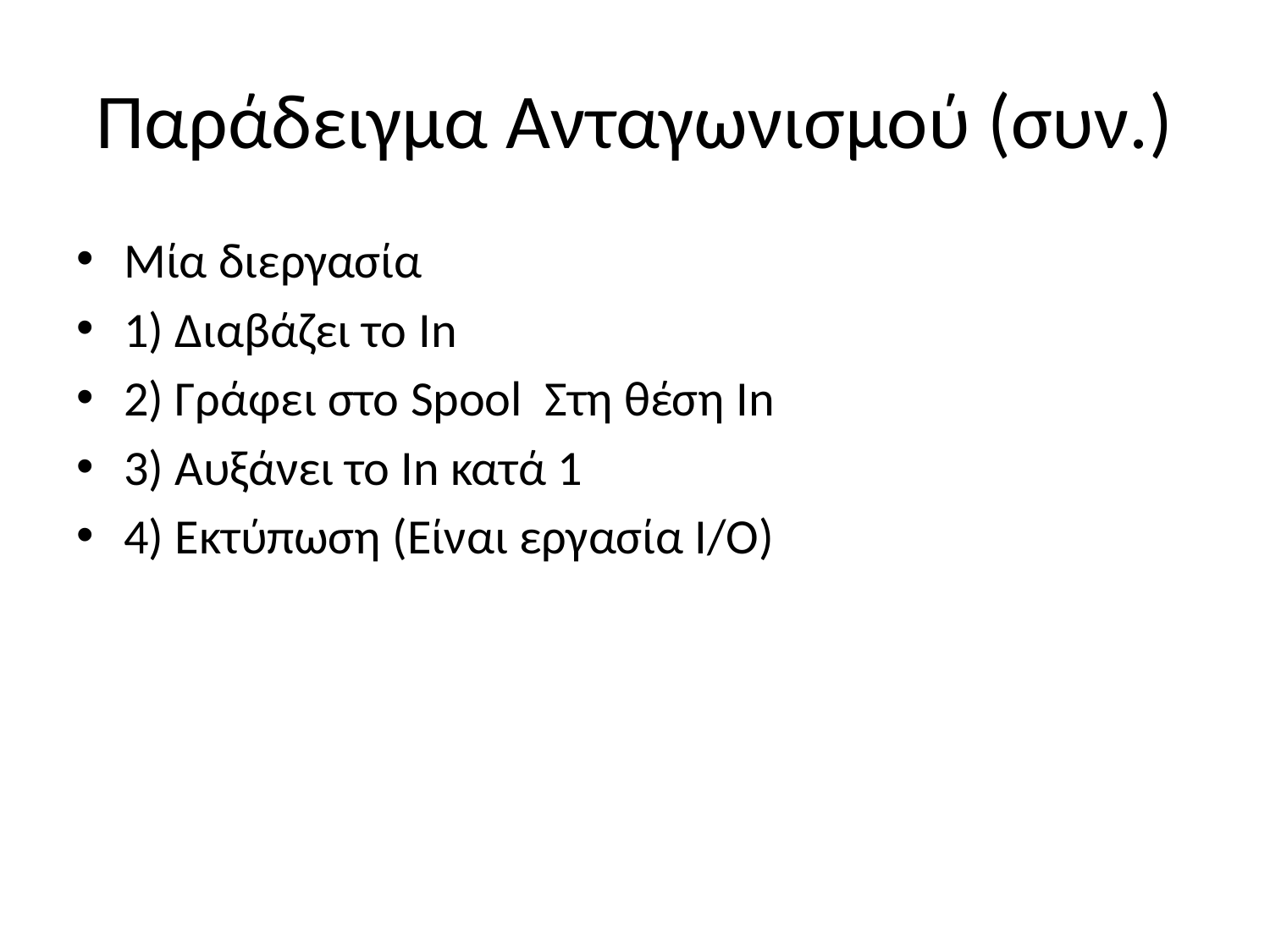

# Παράδειγμα Ανταγωνισμού (συν.)
Μία διεργασία
1) Διαβάζει το In
2) Γράφει στο Spool  Στη θέση In
3) Αυξάνει το In κατά 1
4) Εκτύπωση (Είναι εργασία Ι/Ο)